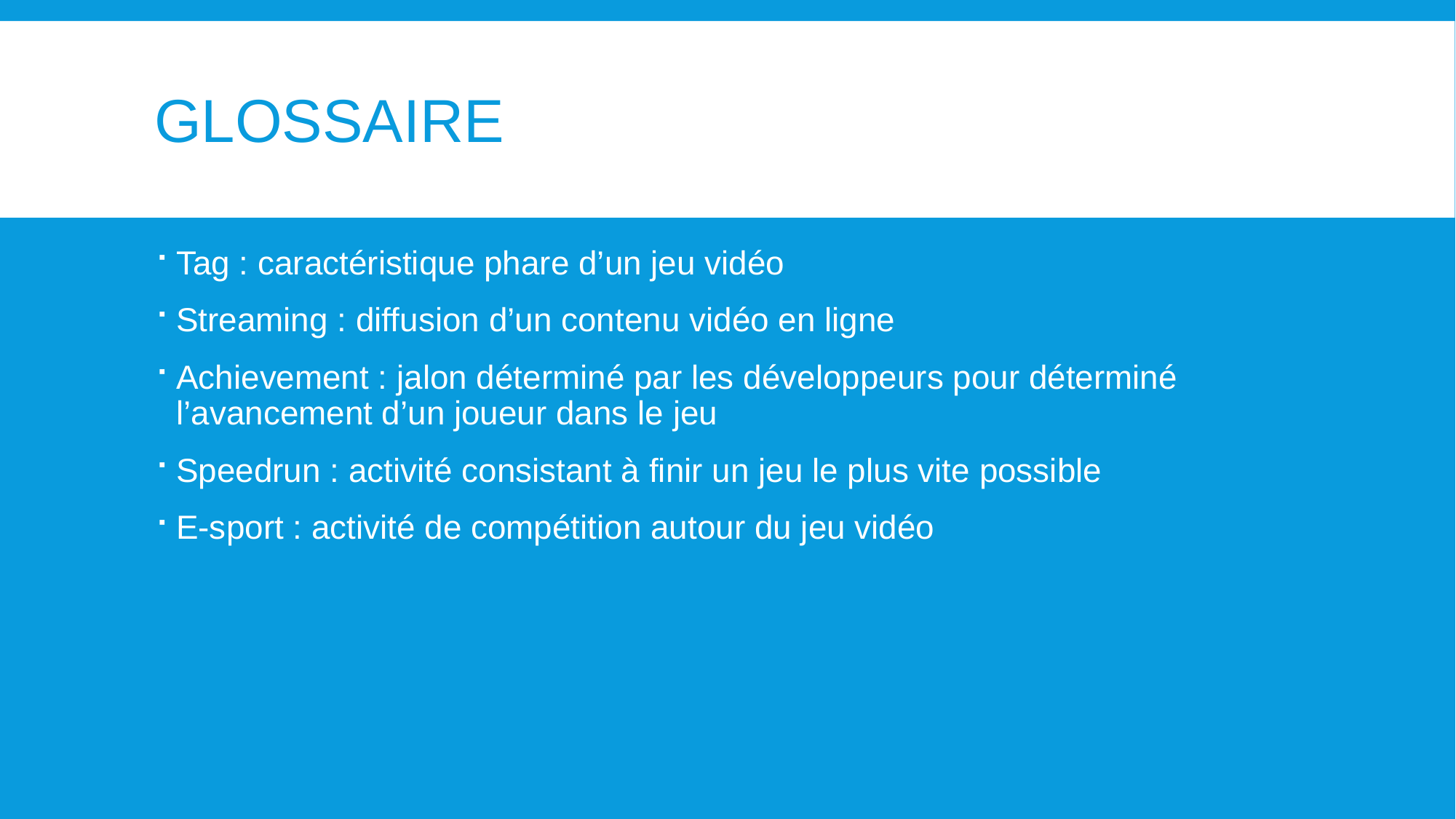

# Glossaire
Tag : caractéristique phare d’un jeu vidéo
Streaming : diffusion d’un contenu vidéo en ligne
Achievement : jalon déterminé par les développeurs pour déterminé l’avancement d’un joueur dans le jeu
Speedrun : activité consistant à finir un jeu le plus vite possible
E-sport : activité de compétition autour du jeu vidéo